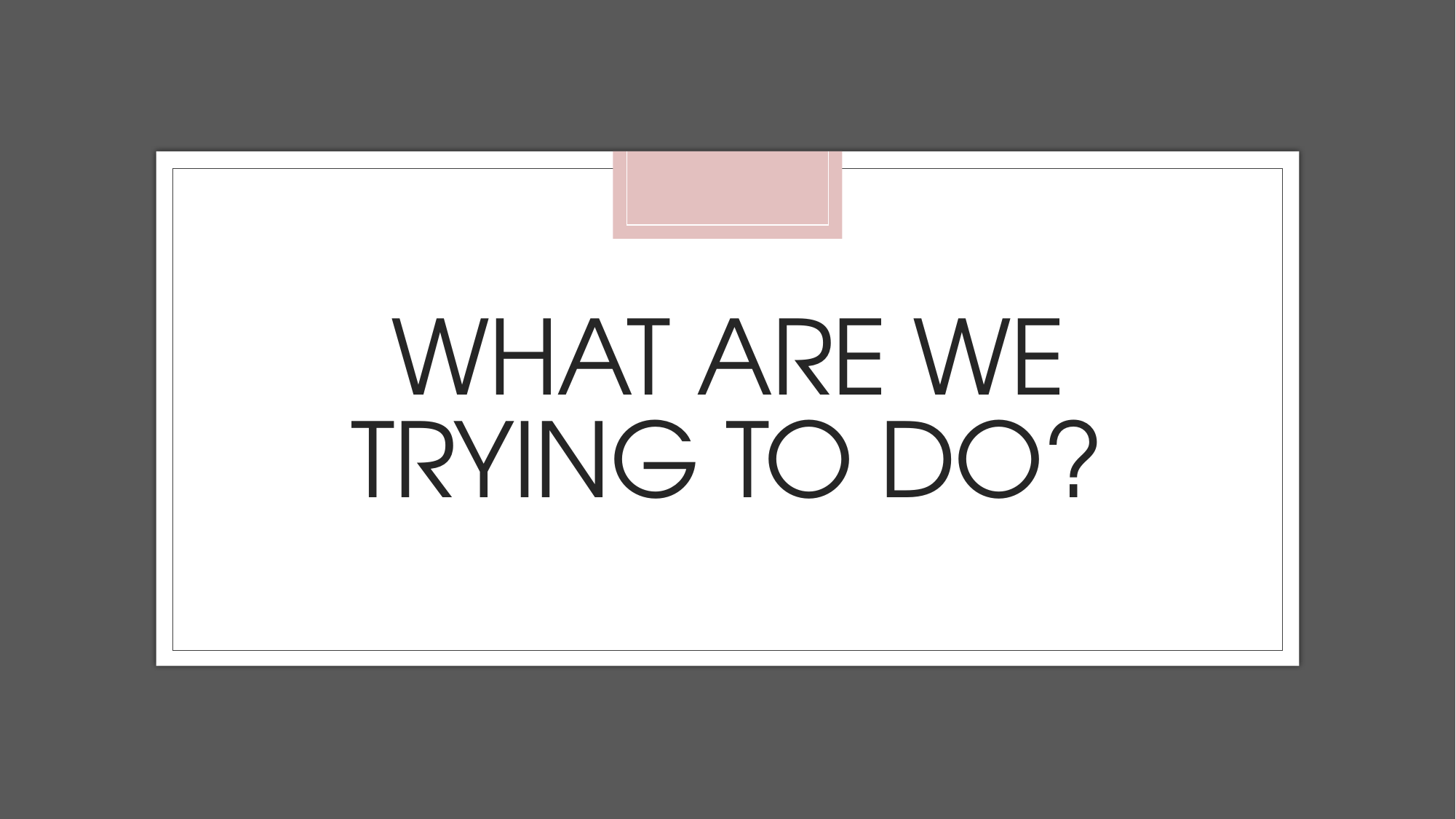

# What Are we trying to Do?